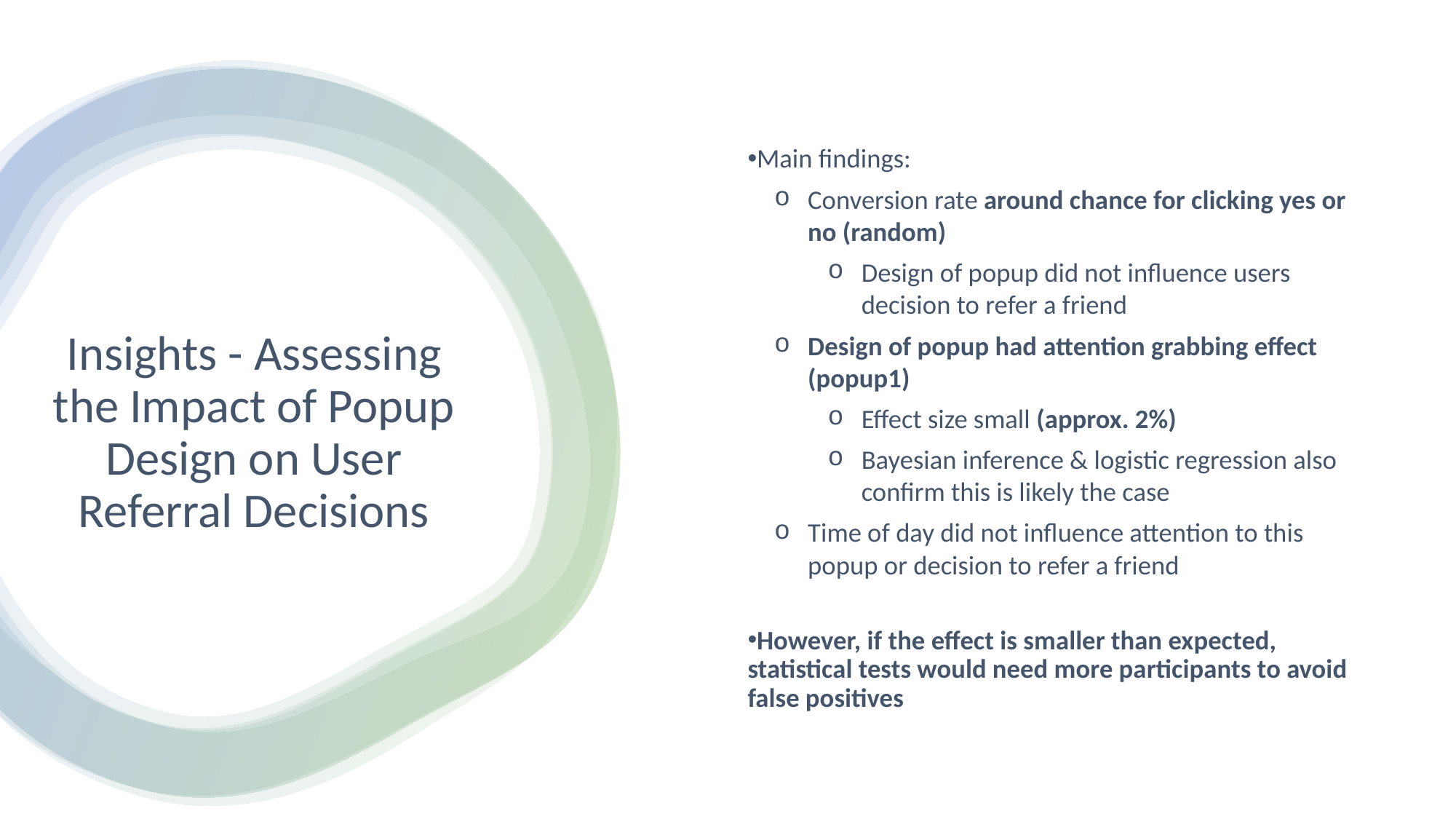

Main findings:
Conversion rate around chance for clicking yes or no (random)
Design of popup did not influence users decision to refer a friend
Design of popup had attention grabbing effect (popup1)
Effect size small (approx. 2%)
Bayesian inference & logistic regression also confirm this is likely the case
Time of day did not influence attention to this popup or decision to refer a friend

However, if the effect is smaller than expected, statistical tests would need more participants to avoid false positives
# Insights - Assessing the Impact of Popup Design on User Referral Decisions